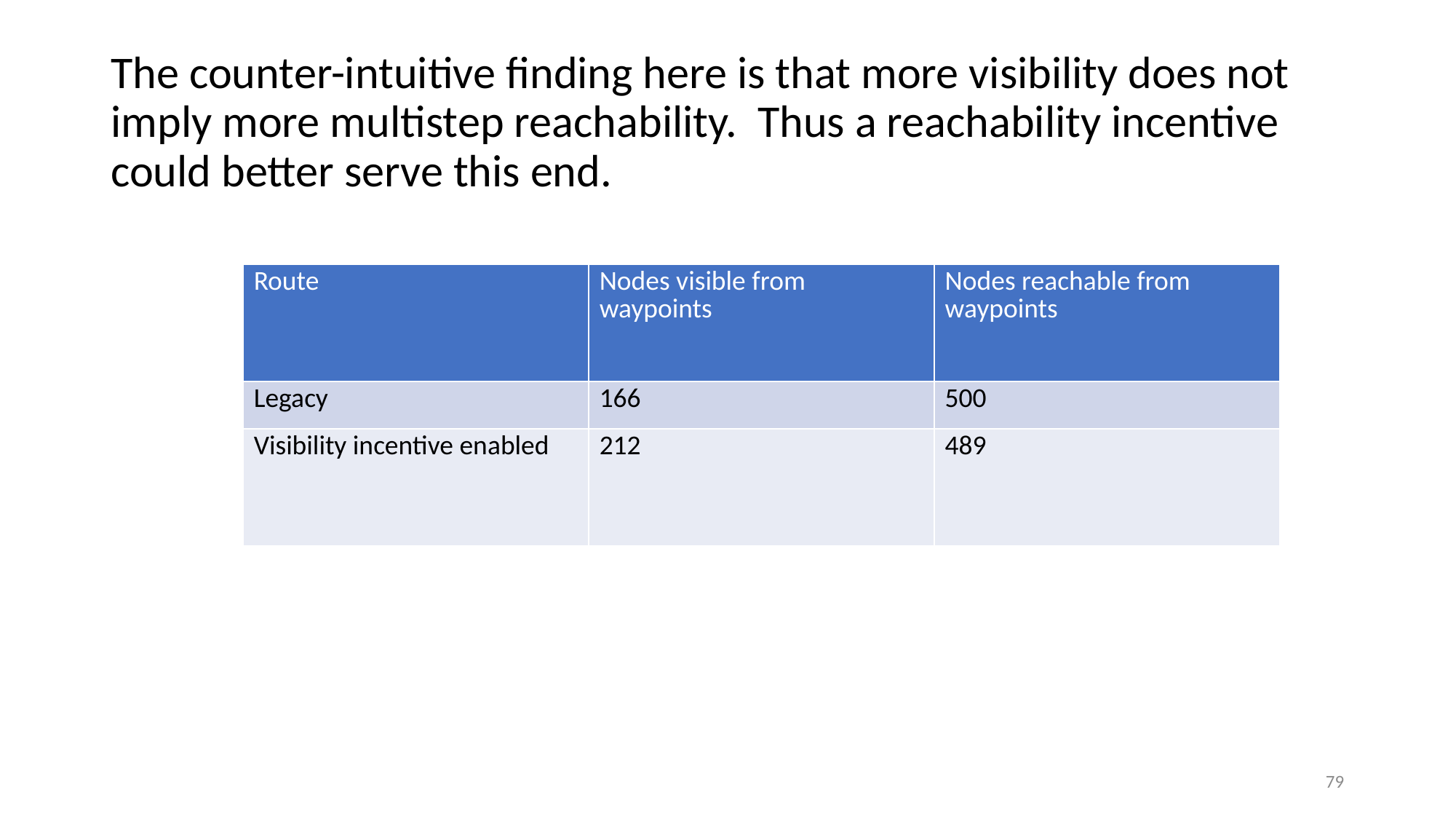

# The counter-intuitive finding here is that more visibility does not imply more multistep reachability.  Thus a reachability incentive could better serve this end.
| Route | Nodes visible from waypoints | Nodes reachable from waypoints |
| --- | --- | --- |
| Legacy | 166 | 500 |
| Visibility incentive enabled | 212 | 489 |
79